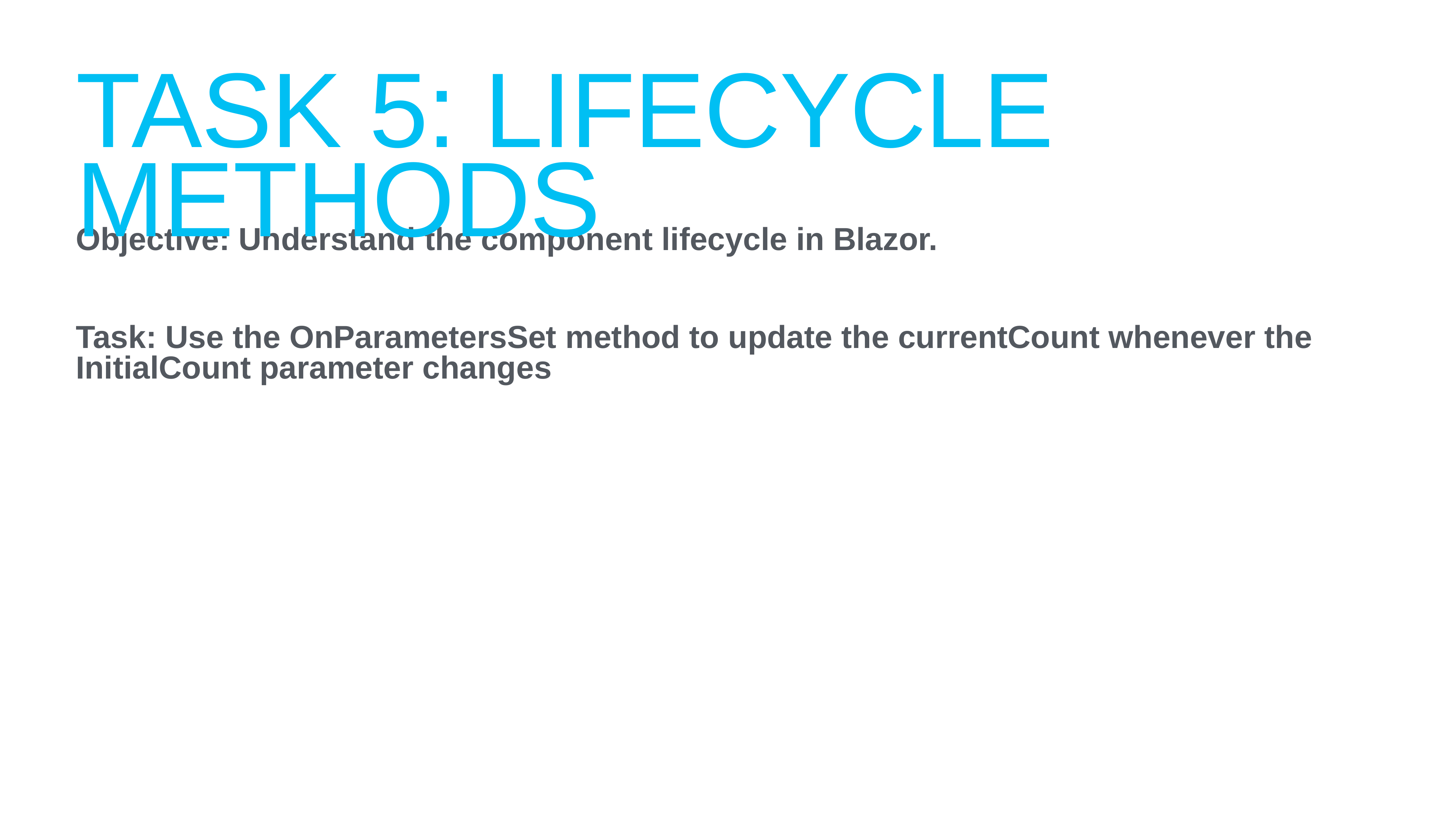

# Task 5: Lifecycle Methods
Objective: Understand the component lifecycle in Blazor.

Task: Use the OnParametersSet method to update the currentCount whenever the InitialCount parameter changes